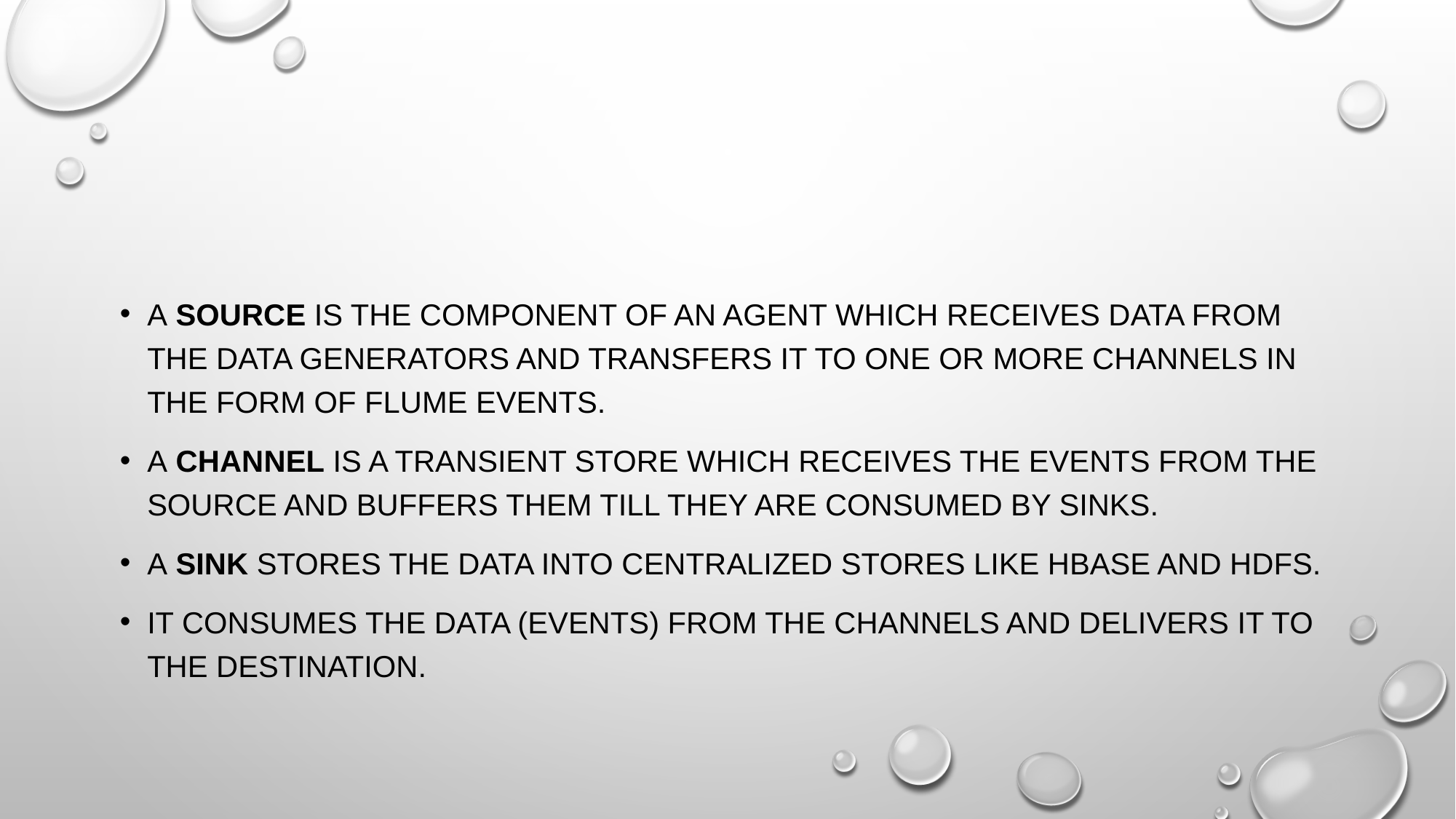

#
A source is the component of an Agent which receives data from the data generators and transfers it to one or more channels in the form of Flume events.
A channel is a transient store which receives the events from the source and buffers them till they are consumed by sinks.
A sink stores the data into centralized stores like HBase and HDFS.
It consumes the data (events) from the channels and delivers it to the destination.